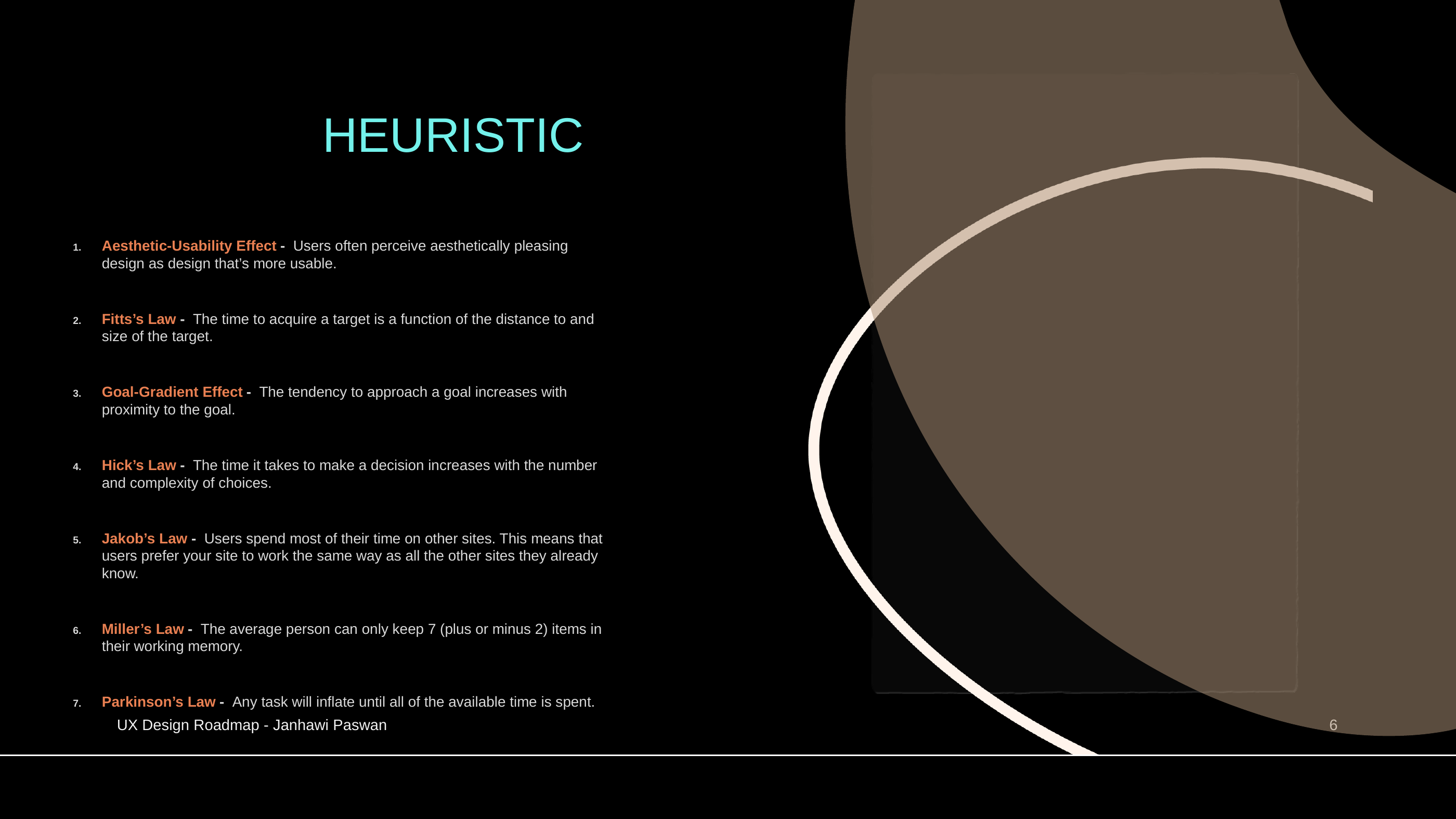

# HEURISTIC
Aesthetic-Usability Effect -  Users often perceive aesthetically pleasing design as design that’s more usable.

Fitts’s Law -  The time to acquire a target is a function of the distance to and size of the target.

Goal-Gradient Effect -  The tendency to approach a goal increases with proximity to the goal.

Hick’s Law -  The time it takes to make a decision increases with the number and complexity of choices.

Jakob’s Law -  Users spend most of their time on other sites. This means that users prefer your site to work the same way as all the other sites they already know.

Miller’s Law -  The average person can only keep 7 (plus or minus 2) items in their working memory.

Parkinson’s Law -  Any task will inflate until all of the available time is spent.

UX Design Roadmap - Janhawi Paswan
6